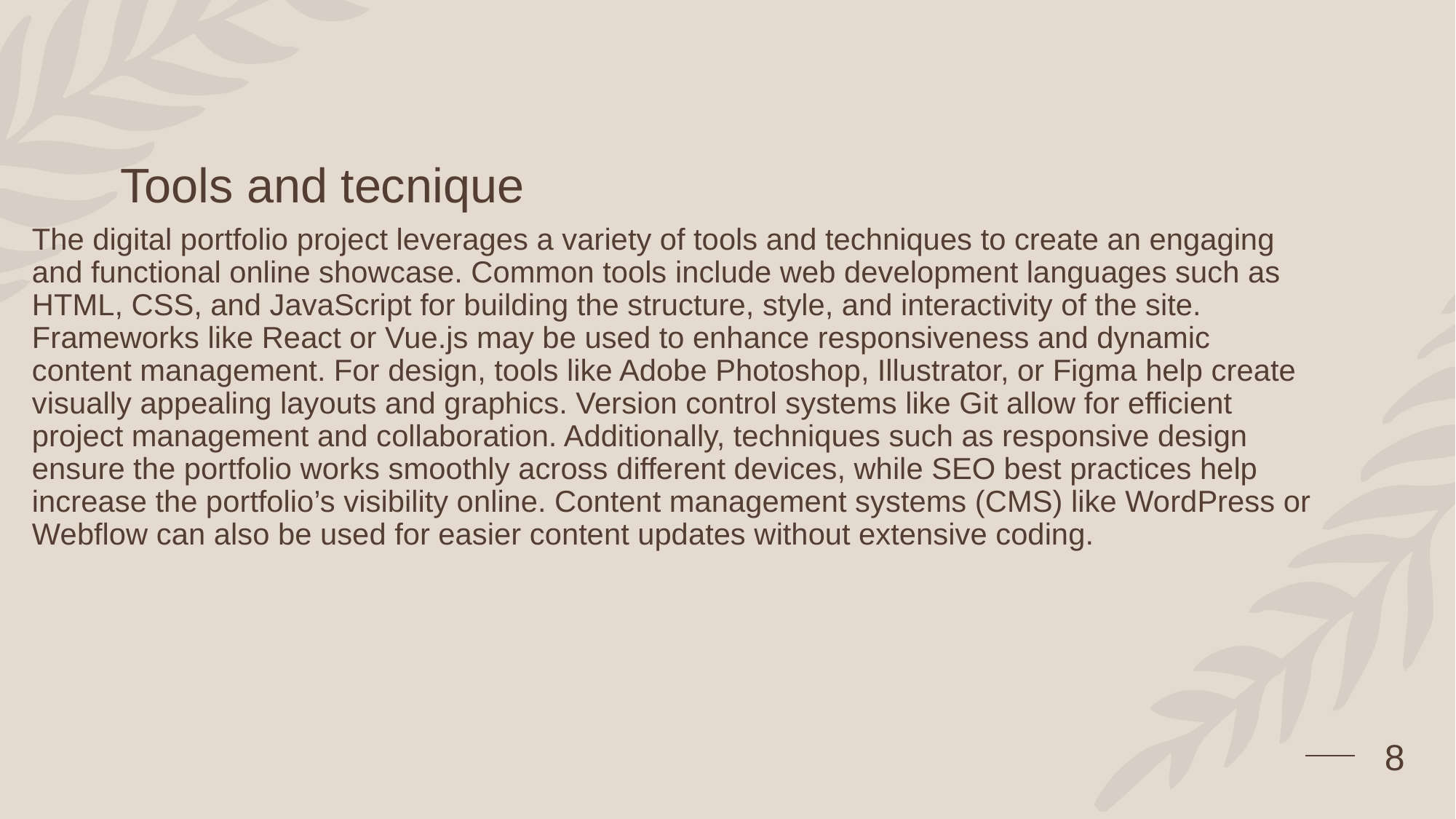

# Tools and tecnique
The digital portfolio project leverages a variety of tools and techniques to create an engaging and functional online showcase. Common tools include web development languages such as HTML, CSS, and JavaScript for building the structure, style, and interactivity of the site. Frameworks like React or Vue.js may be used to enhance responsiveness and dynamic content management. For design, tools like Adobe Photoshop, Illustrator, or Figma help create visually appealing layouts and graphics. Version control systems like Git allow for efficient project management and collaboration. Additionally, techniques such as responsive design ensure the portfolio works smoothly across different devices, while SEO best practices help increase the portfolio’s visibility online. Content management systems (CMS) like WordPress or Webflow can also be used for easier content updates without extensive coding.

8